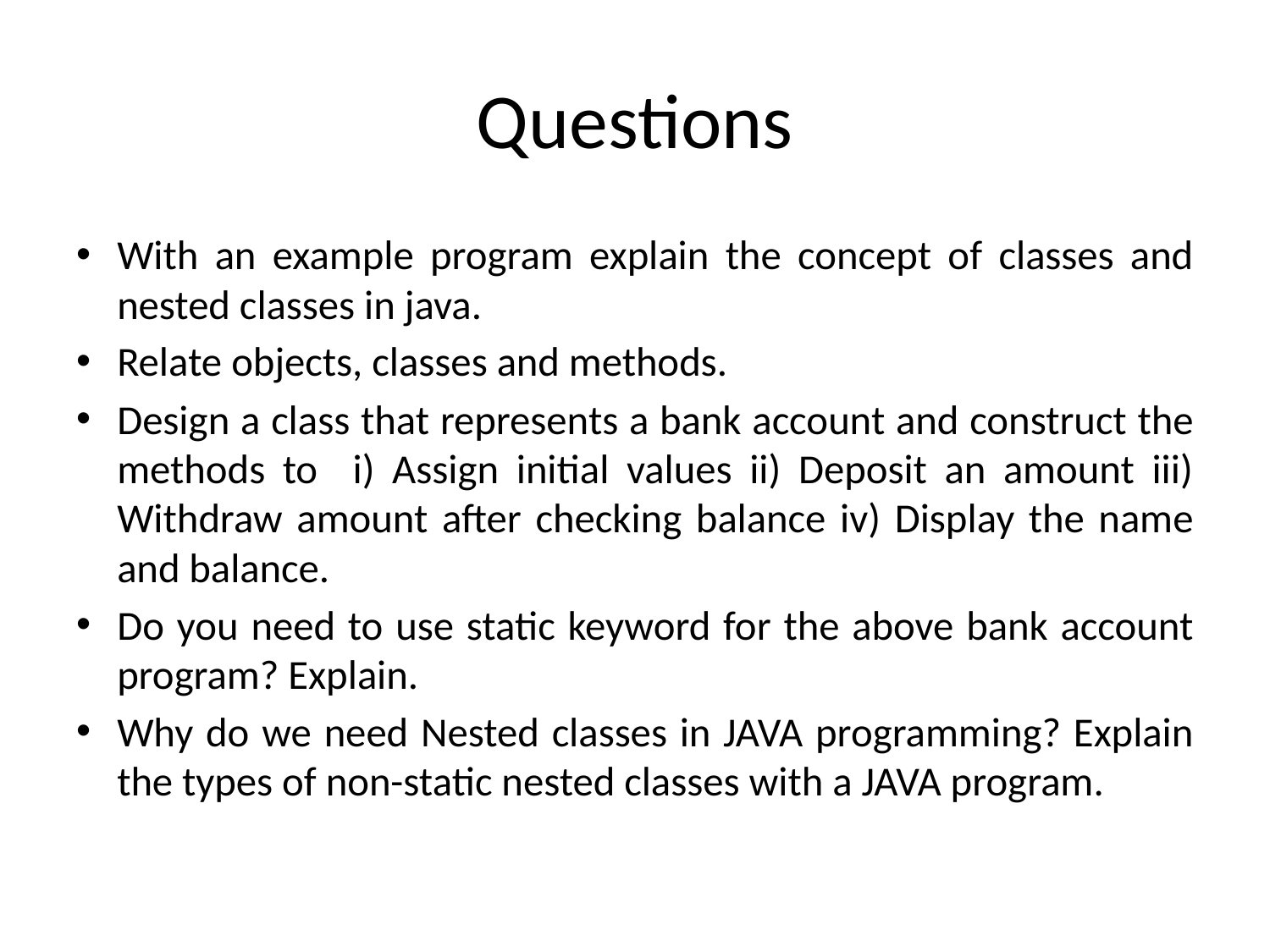

# Questions
With an example program explain the concept of classes and nested classes in java.
Relate objects, classes and methods.
Design a class that represents a bank account and construct the methods to  i) Assign initial values ii) Deposit an amount iii) Withdraw amount after checking balance iv) Display the name and balance.
Do you need to use static keyword for the above bank account program? Explain.
Why do we need Nested classes in JAVA programming? Explain the types of non-static nested classes with a JAVA program.